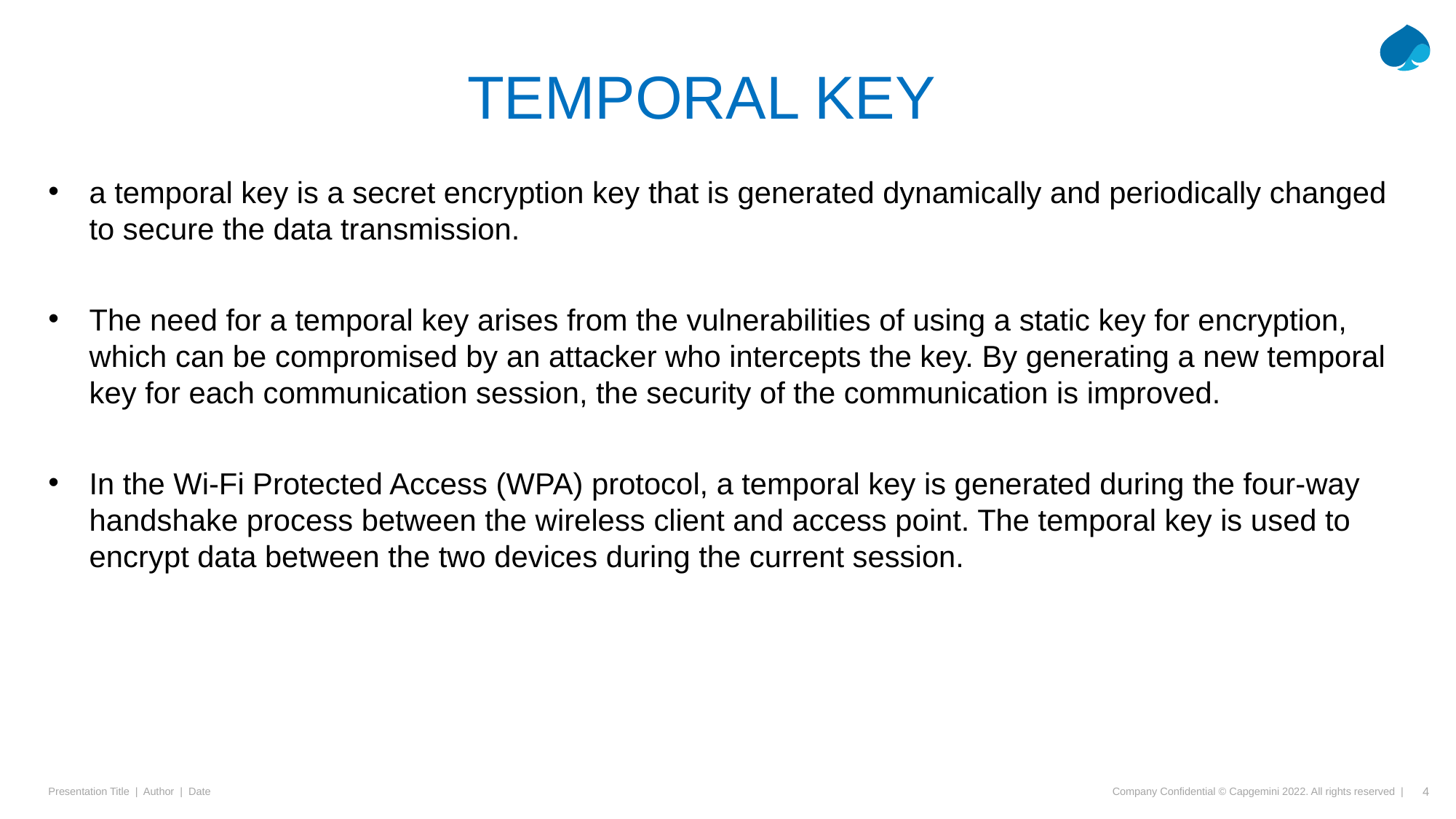

# Temporal key
a temporal key is a secret encryption key that is generated dynamically and periodically changed to secure the data transmission.

The need for a temporal key arises from the vulnerabilities of using a static key for encryption, which can be compromised by an attacker who intercepts the key. By generating a new temporal key for each communication session, the security of the communication is improved.

In the Wi-Fi Protected Access (WPA) protocol, a temporal key is generated during the four-way handshake process between the wireless client and access point. The temporal key is used to encrypt data between the two devices during the current session.